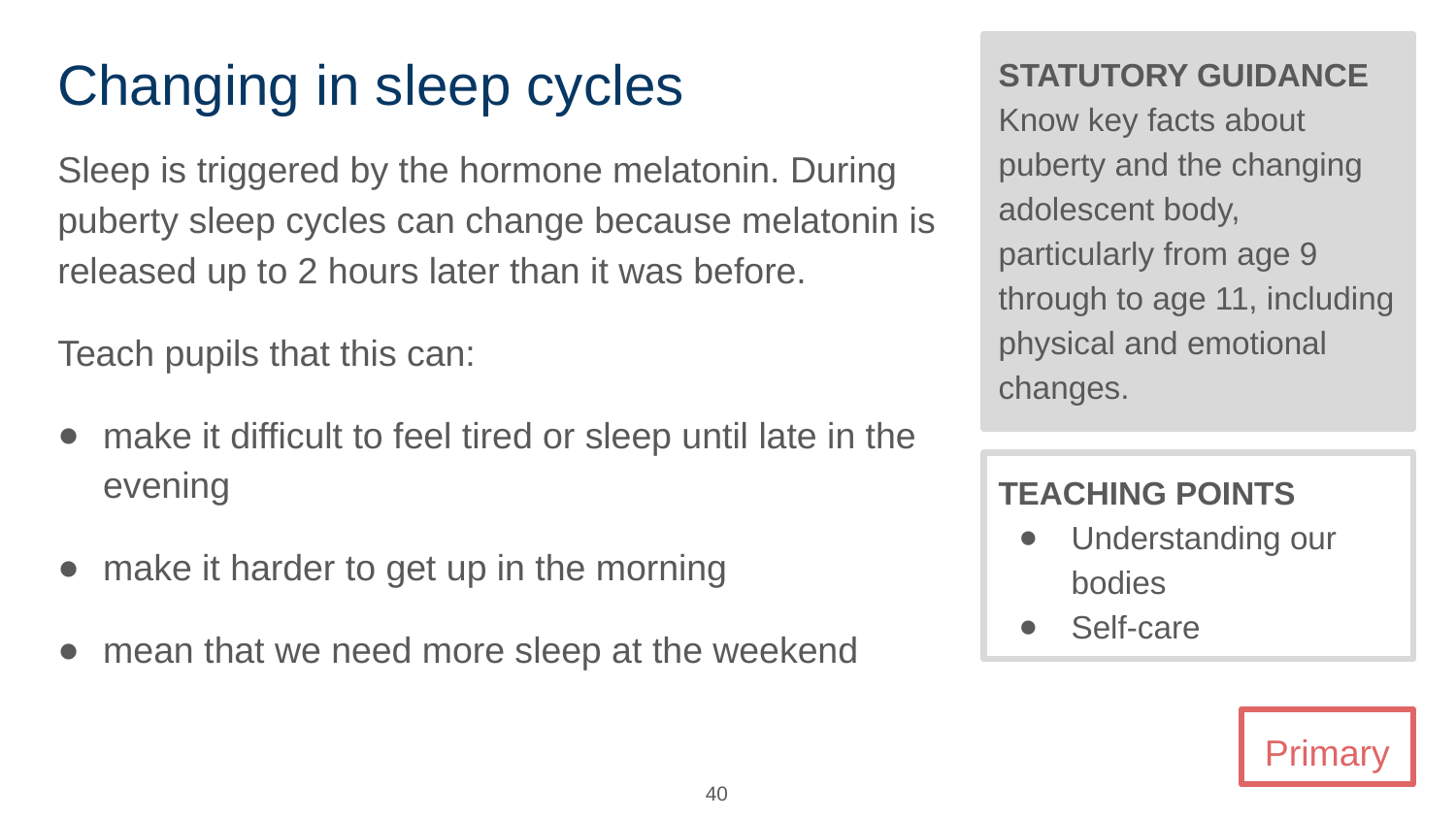

# Changing in sleep cycles
STATUTORY GUIDANCE
Know key facts about puberty and the changing adolescent body, particularly from age 9 through to age 11, including physical and emotional changes.

Sleep is triggered by the hormone melatonin. During puberty sleep cycles can change because melatonin is released up to 2 hours later than it was before.
Teach pupils that this can:
make it difficult to feel tired or sleep until late in the evening
make it harder to get up in the morning
mean that we need more sleep at the weekend

TEACHING POINTS
Understanding our bodies
Self-care

Primary
40